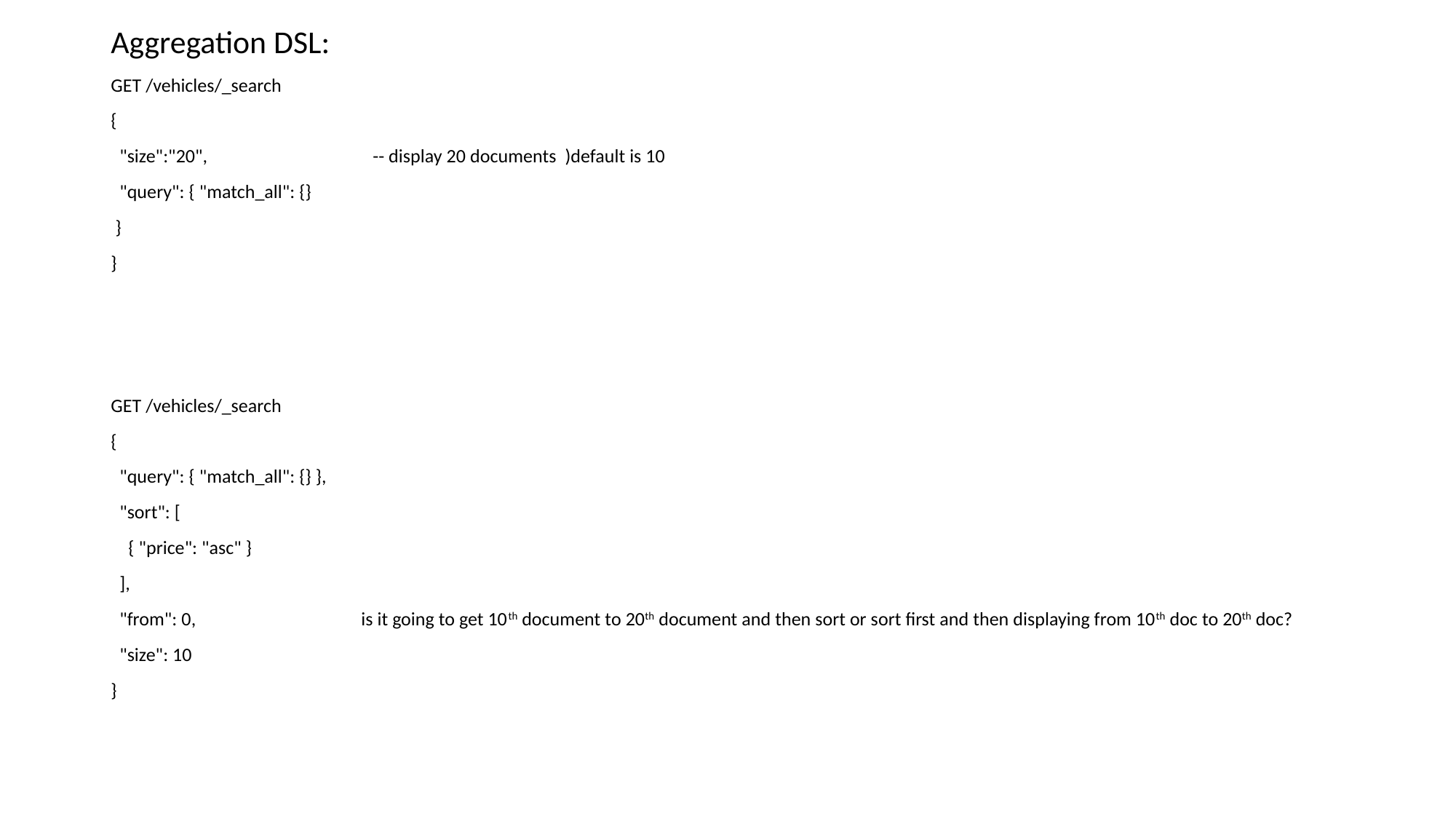

Aggregation DSL:
GET /vehicles/_search
{
  "size":"20",                                      -- display 20 documents  )default is 10
  "query": { "match_all": {}
 }
}

GET /vehicles/_search
{
  "query": { "match_all": {} },
  "sort": [
    { "price": "asc" }
  ],
  "from": 0,                                      is it going to get 10th document to 20th document and then sort or sort first and then displaying from 10th doc to 20th doc?
  "size": 10
}